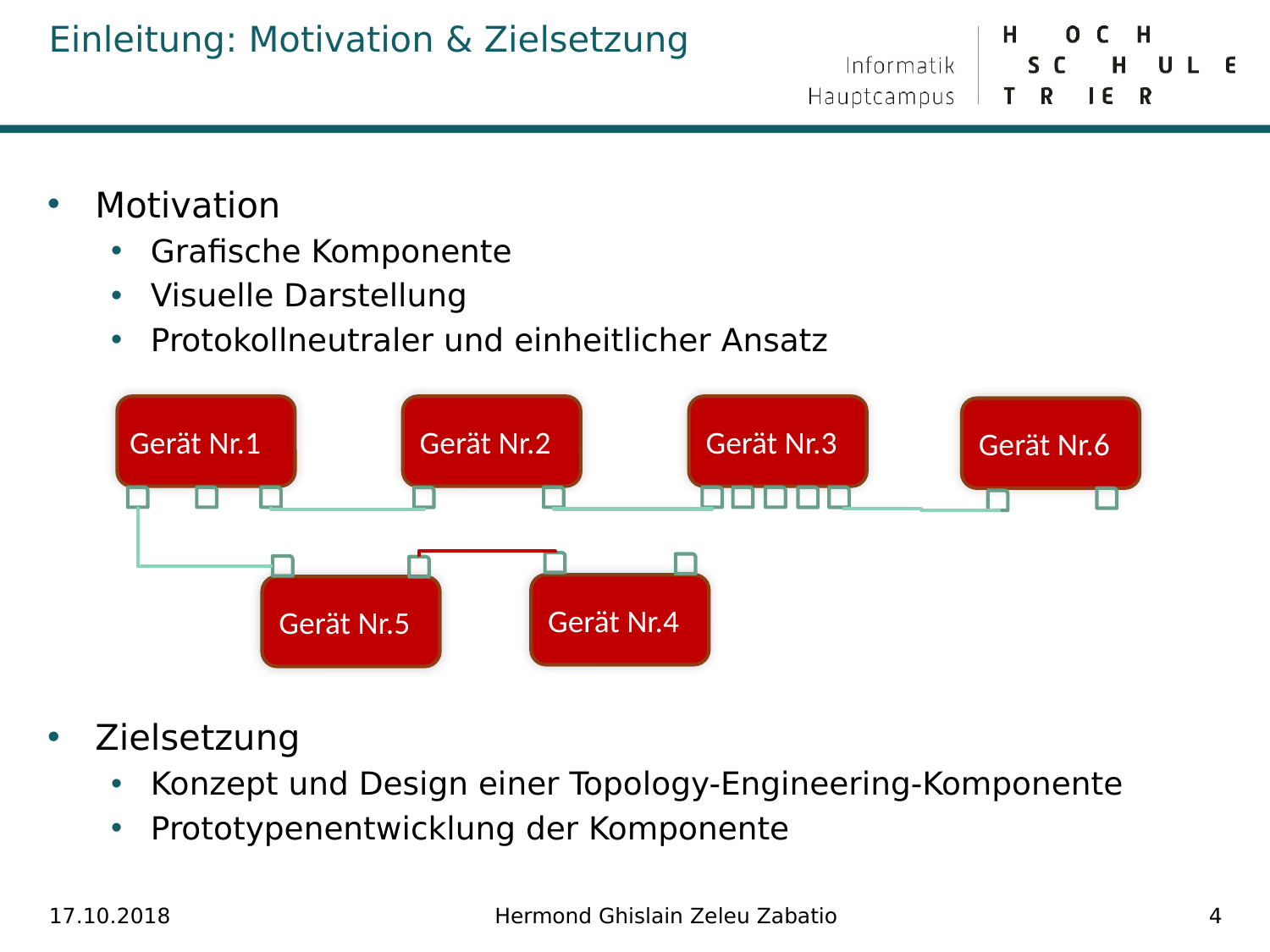

# Einleitung: Motivation & Zielsetzung
Motivation
Grafische Komponente
Visuelle Darstellung
Protokollneutraler und einheitlicher Ansatz

Zielsetzung
Konzept und Design einer Topology-Engineering-Komponente
Prototypenentwicklung der Komponente

Gerät Nr.2
Gerät Nr.3
Gerät Nr.6
Gerät Nr.1

Gerät Nr.4
Gerät Nr.5
17.10.2018
Hermond Ghislain Zeleu Zabatio
4